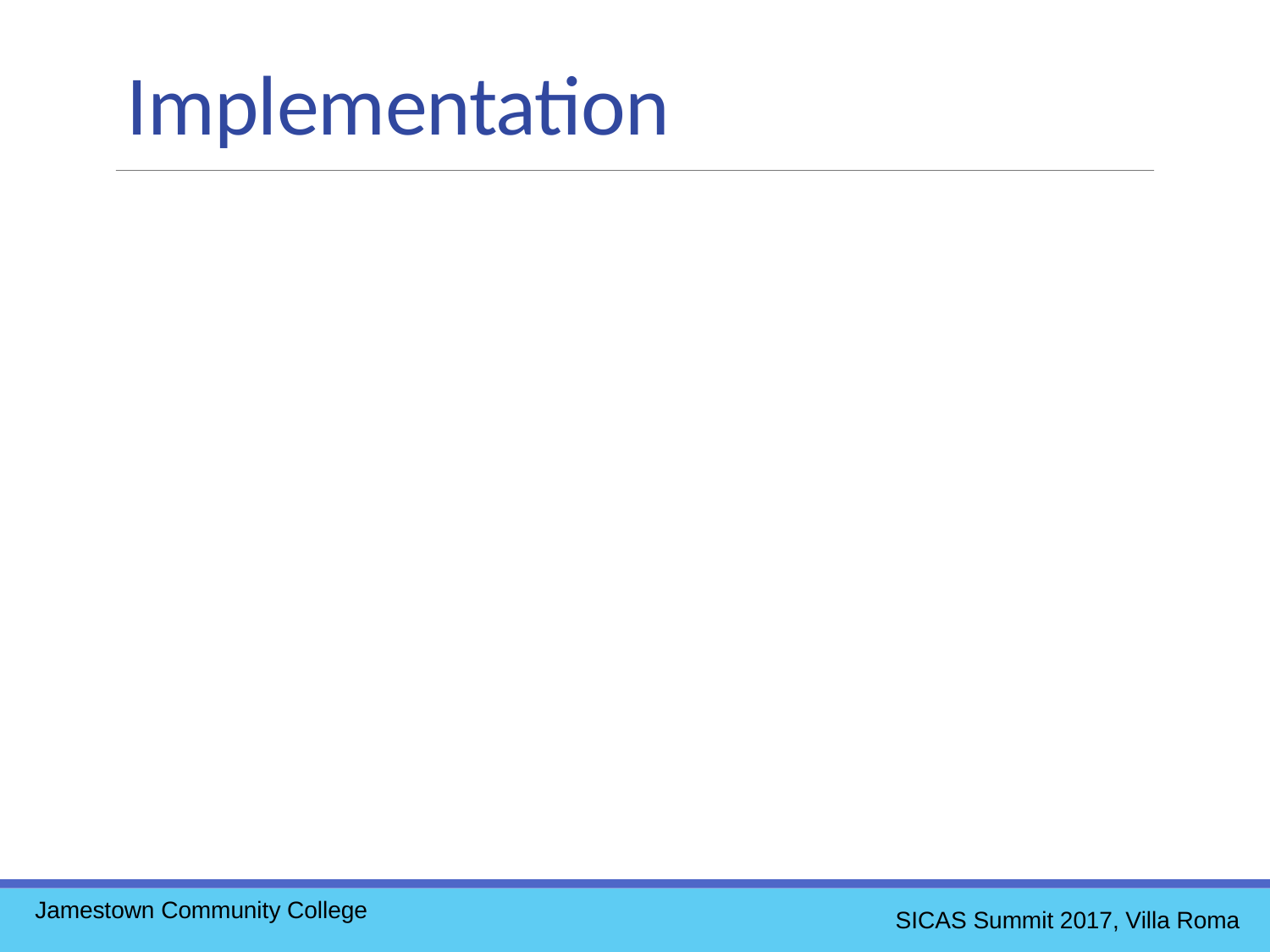

Implementation

Jamestown Community College
SICAS Summit 2017, Villa Roma